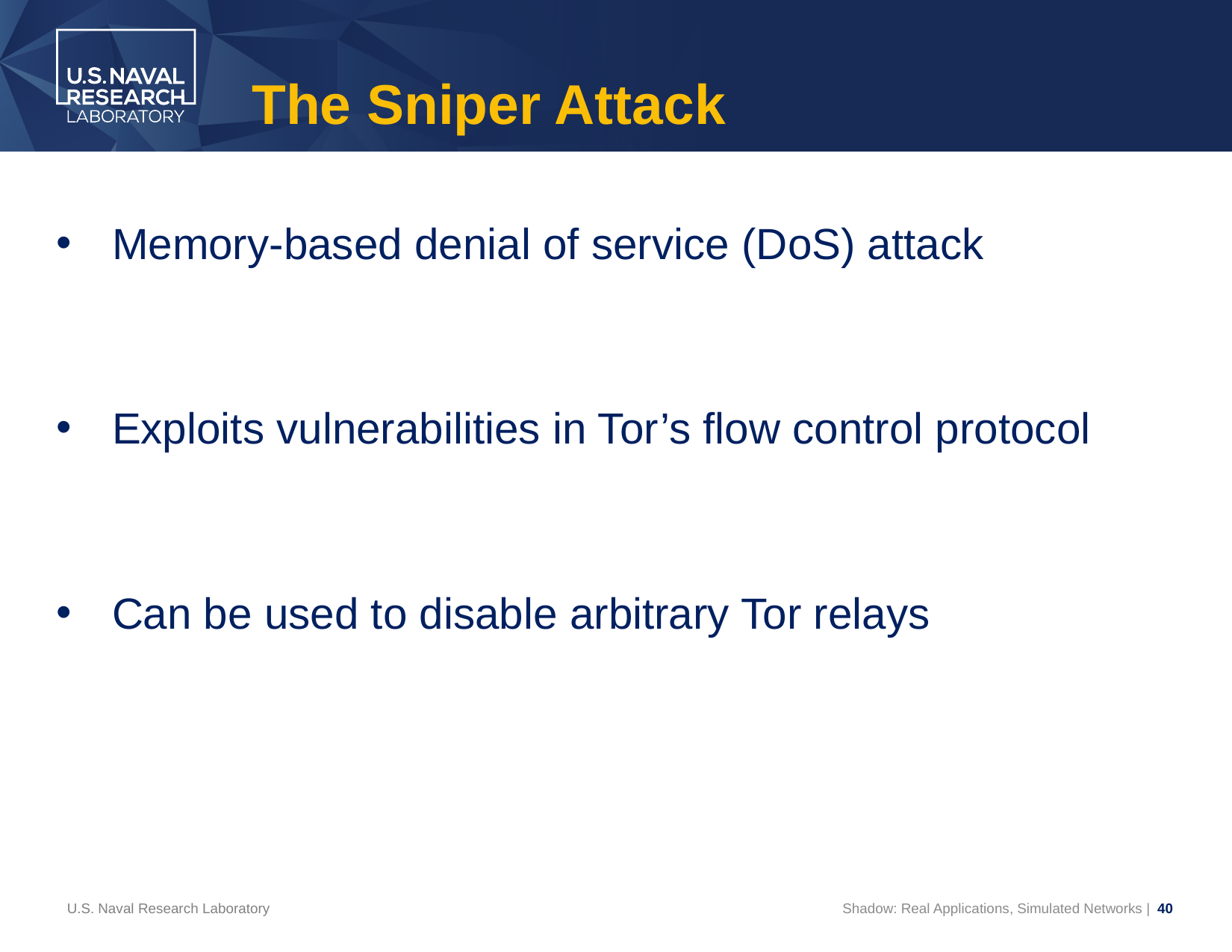

# The Sniper Attack
Memory-based denial of service (DoS) attack

Exploits vulnerabilities in Tor’s flow control protocol

Can be used to disable arbitrary Tor relays
U.S. Naval Research Laboratory
Shadow: Real Applications, Simulated Networks |  40